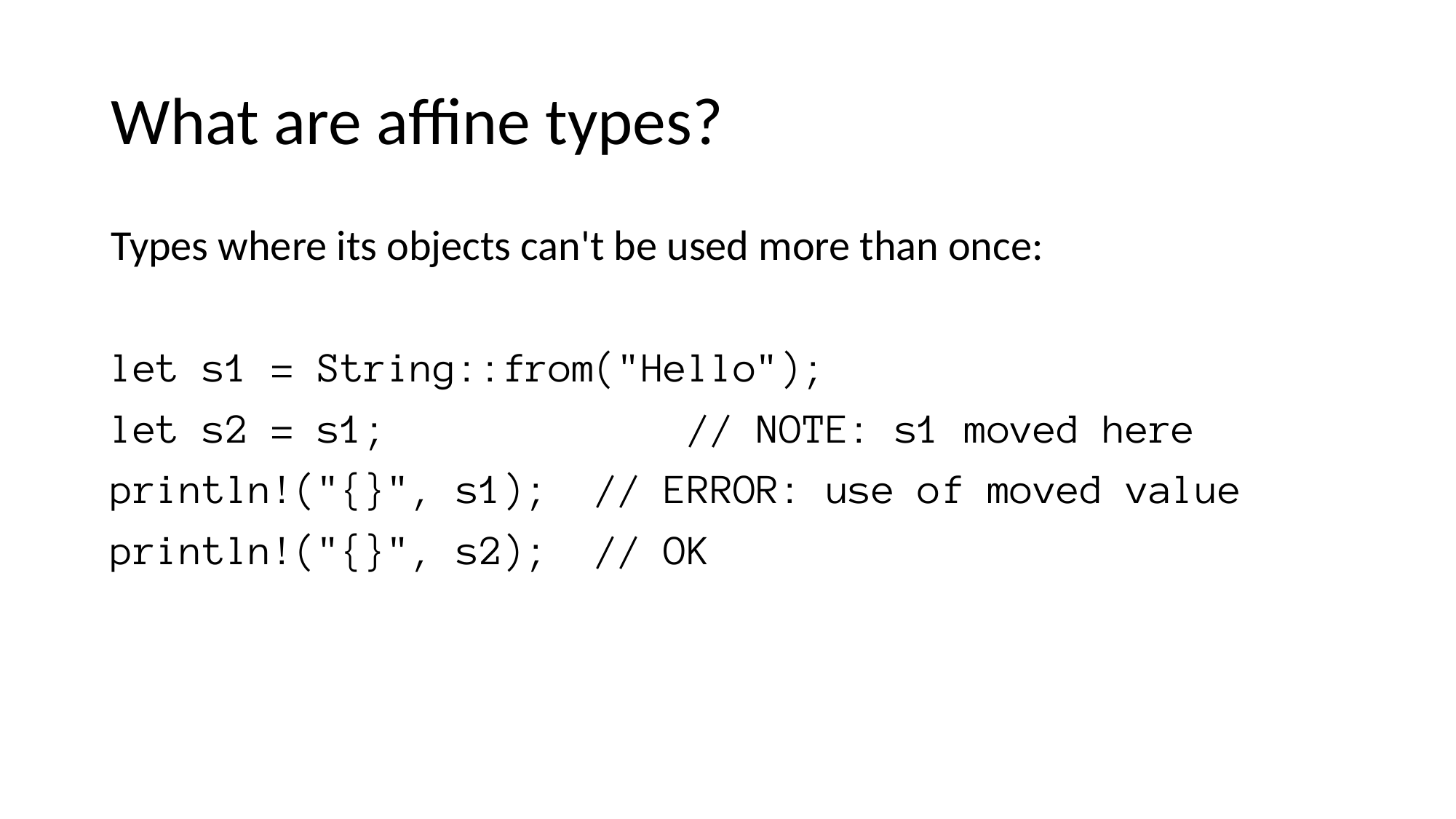

# What are affine types?
Types where its objects can't be used more than once:

let s1 = String::from("Hello");
let s2 = s1;             // NOTE: s1 moved here
println!("{}", s1);  // ERROR: use of moved value
println!("{}", s2);  // OK